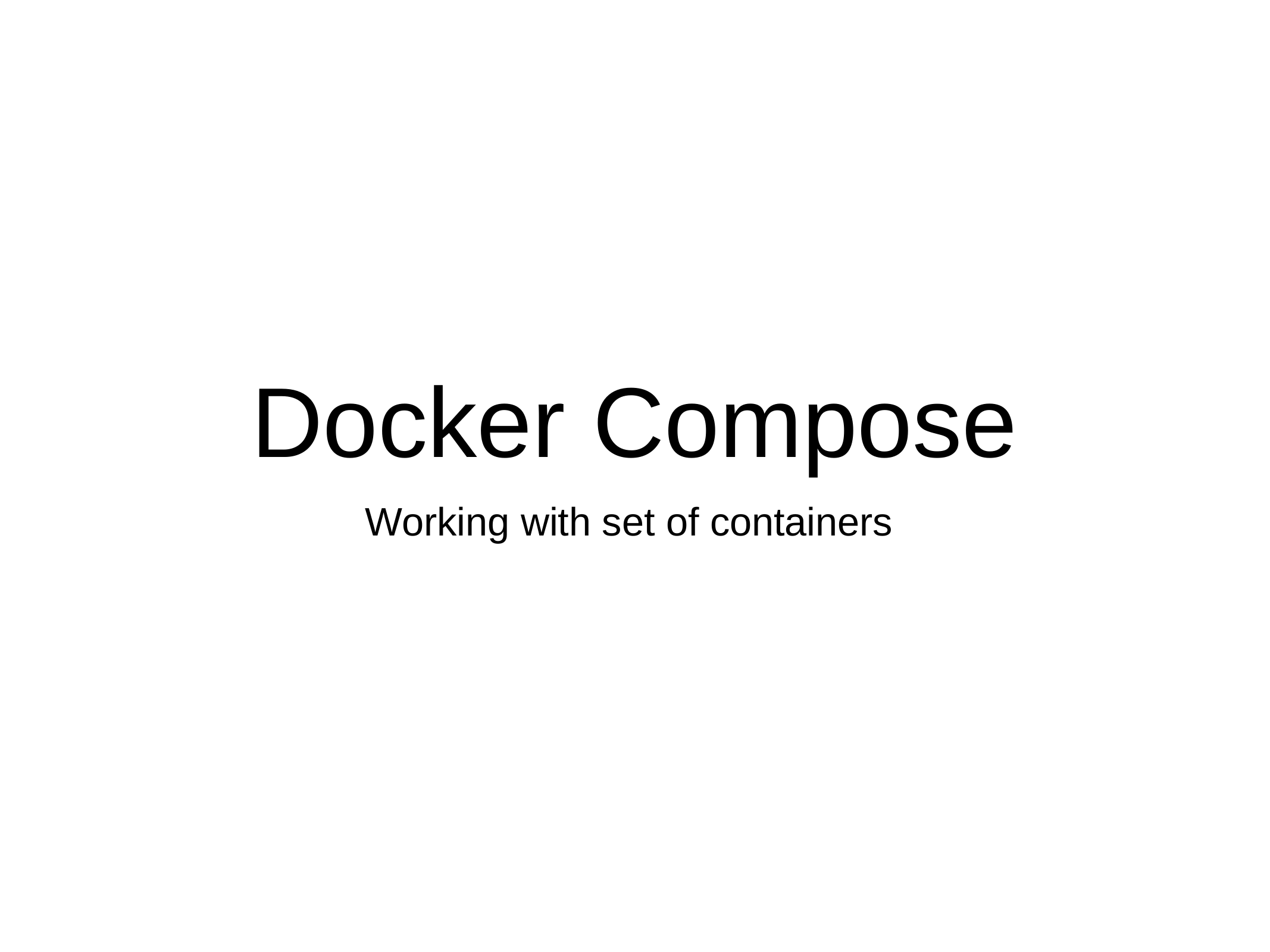

# Docker Compose
Working with set of containers